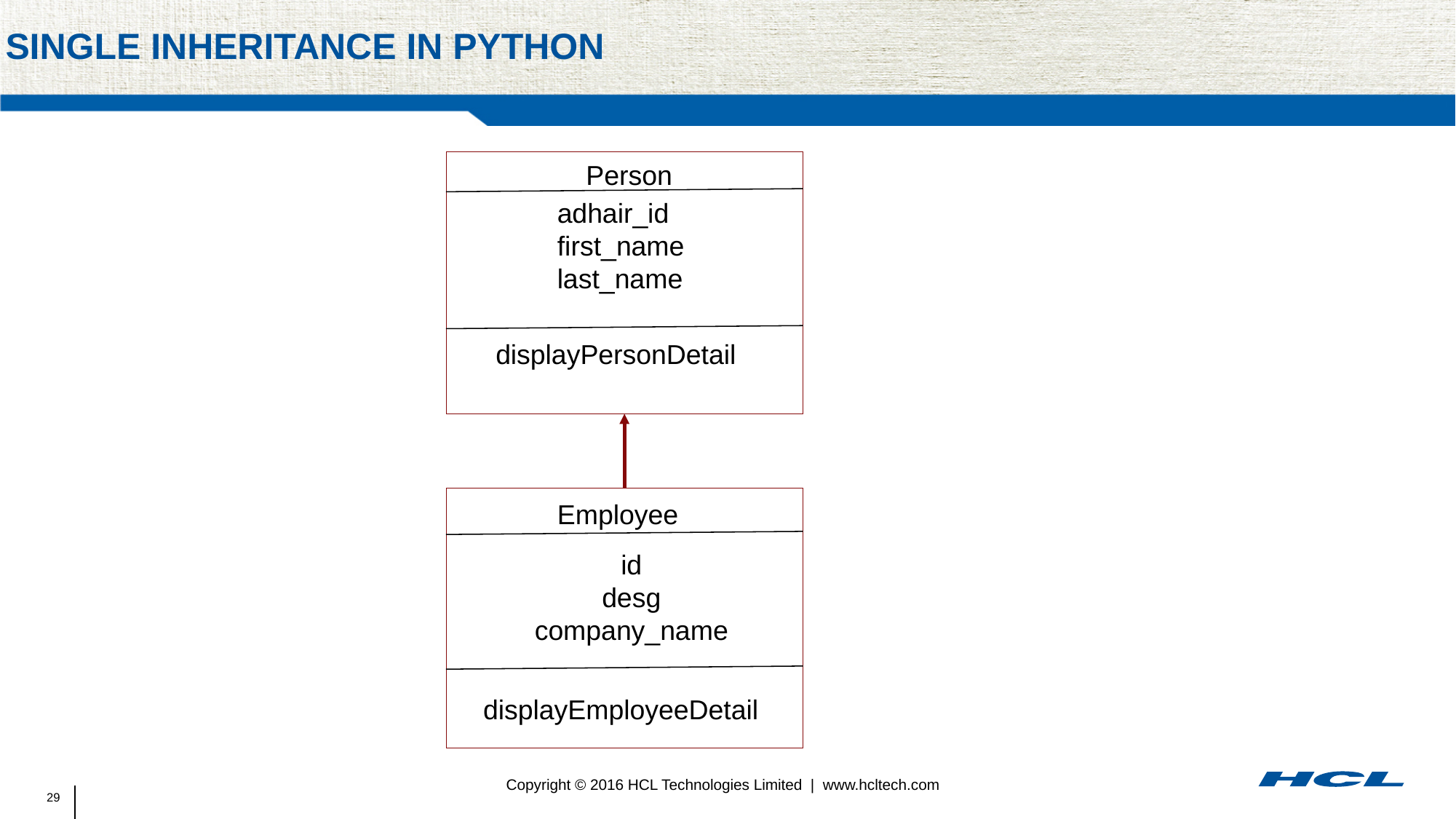

# Single inheritance in python

Person
adhair_id
first_name
last_name
displayPersonDetail

Employee
id
desg
company_name
displayEmployeeDetail